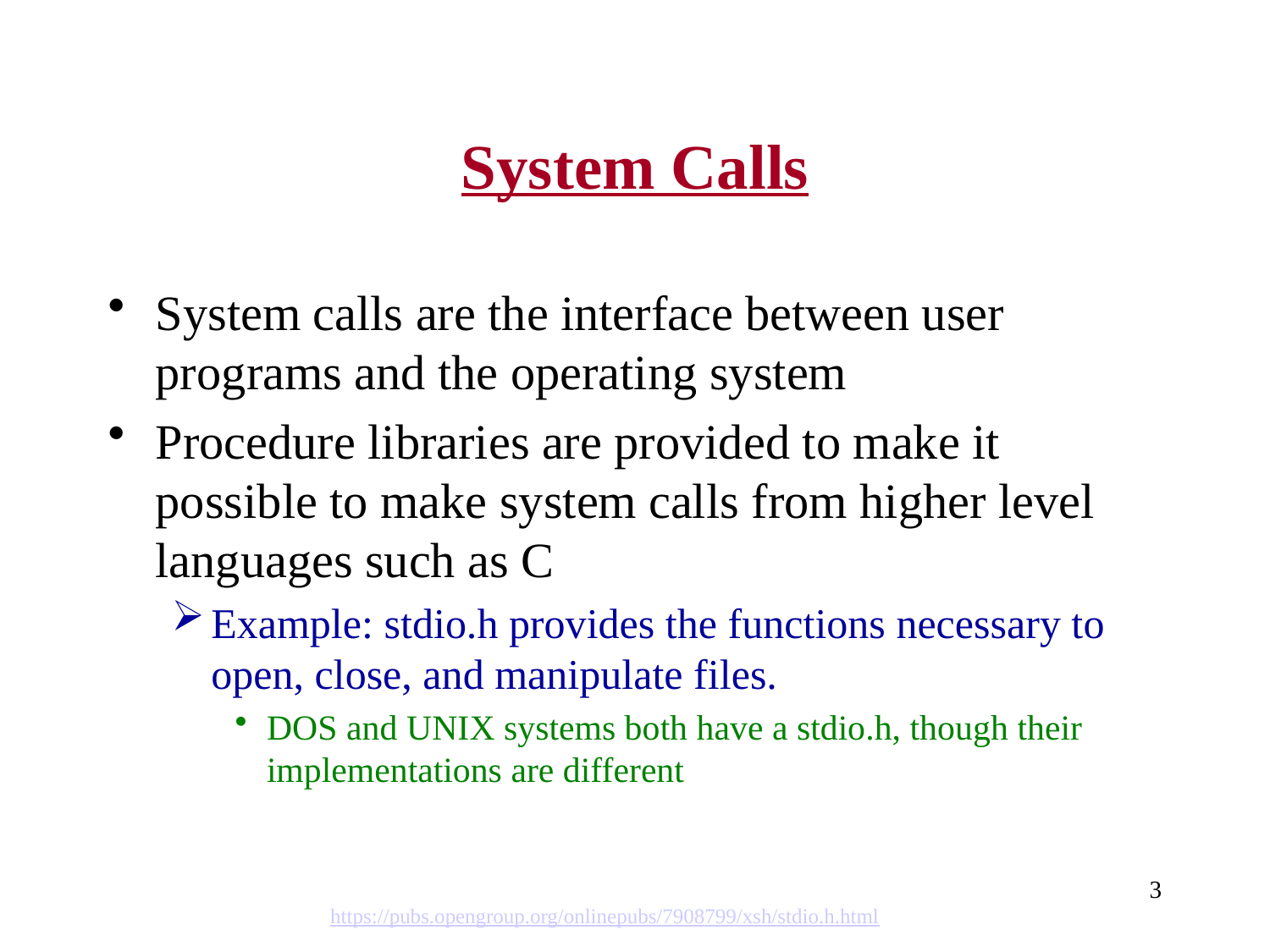

# System Calls
System calls are the interface between user programs and the operating system
Procedure libraries are provided to make it possible to make system calls from higher level languages such as C
Example: stdio.h provides the functions necessary to open, close, and manipulate files.
DOS and UNIX systems both have a stdio.h, though their implementations are different
3
https://pubs.opengroup.org/onlinepubs/7908799/xsh/stdio.h.html